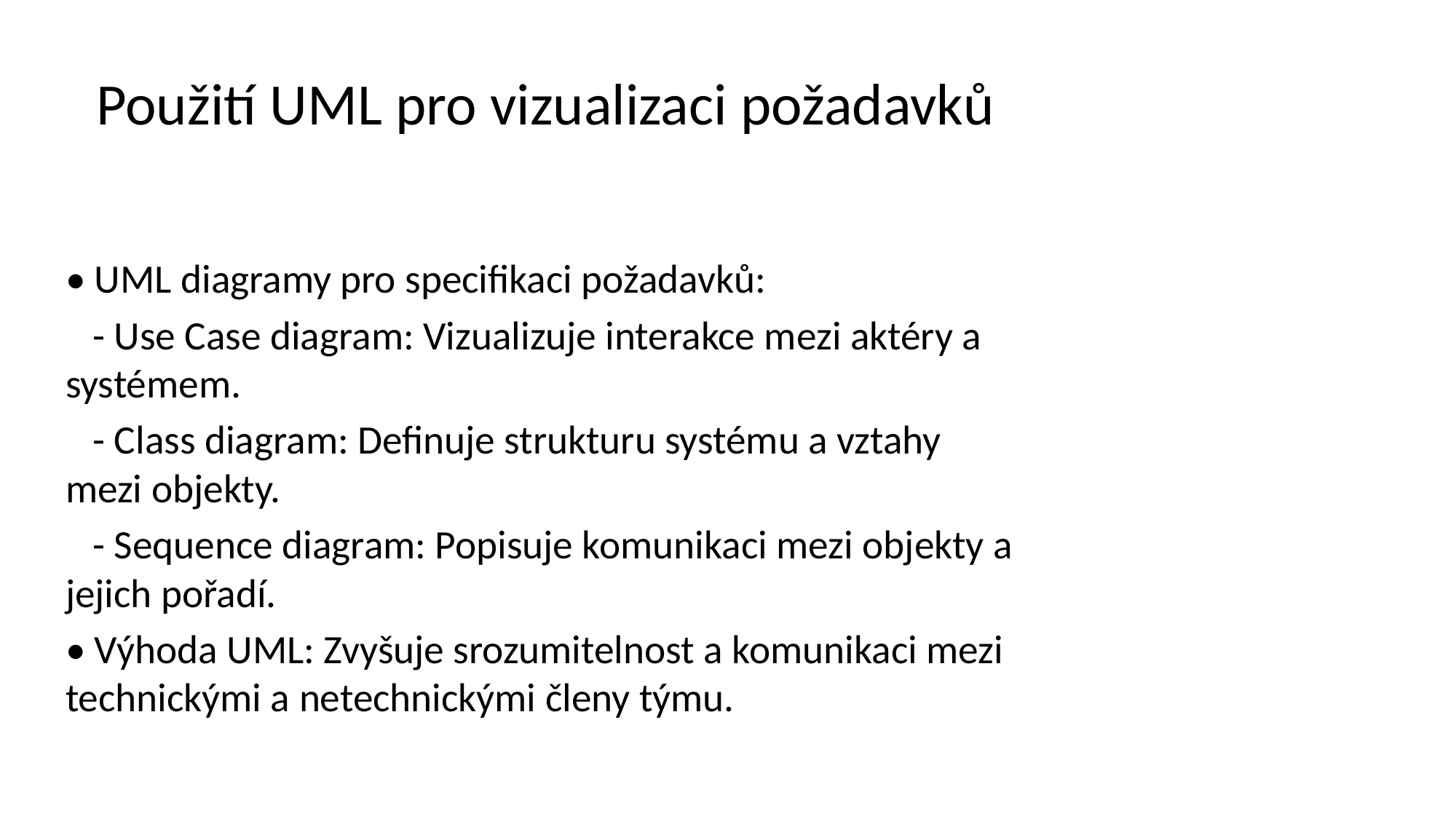

# Použití UML pro vizualizaci požadavků

• UML diagramy pro specifikaci požadavků:
   - Use Case diagram: Vizualizuje interakce mezi aktéry a systémem.
   - Class diagram: Definuje strukturu systému a vztahy mezi objekty.
   - Sequence diagram: Popisuje komunikaci mezi objekty a jejich pořadí.
• Výhoda UML: Zvyšuje srozumitelnost a komunikaci mezi technickými a netechnickými členy týmu.